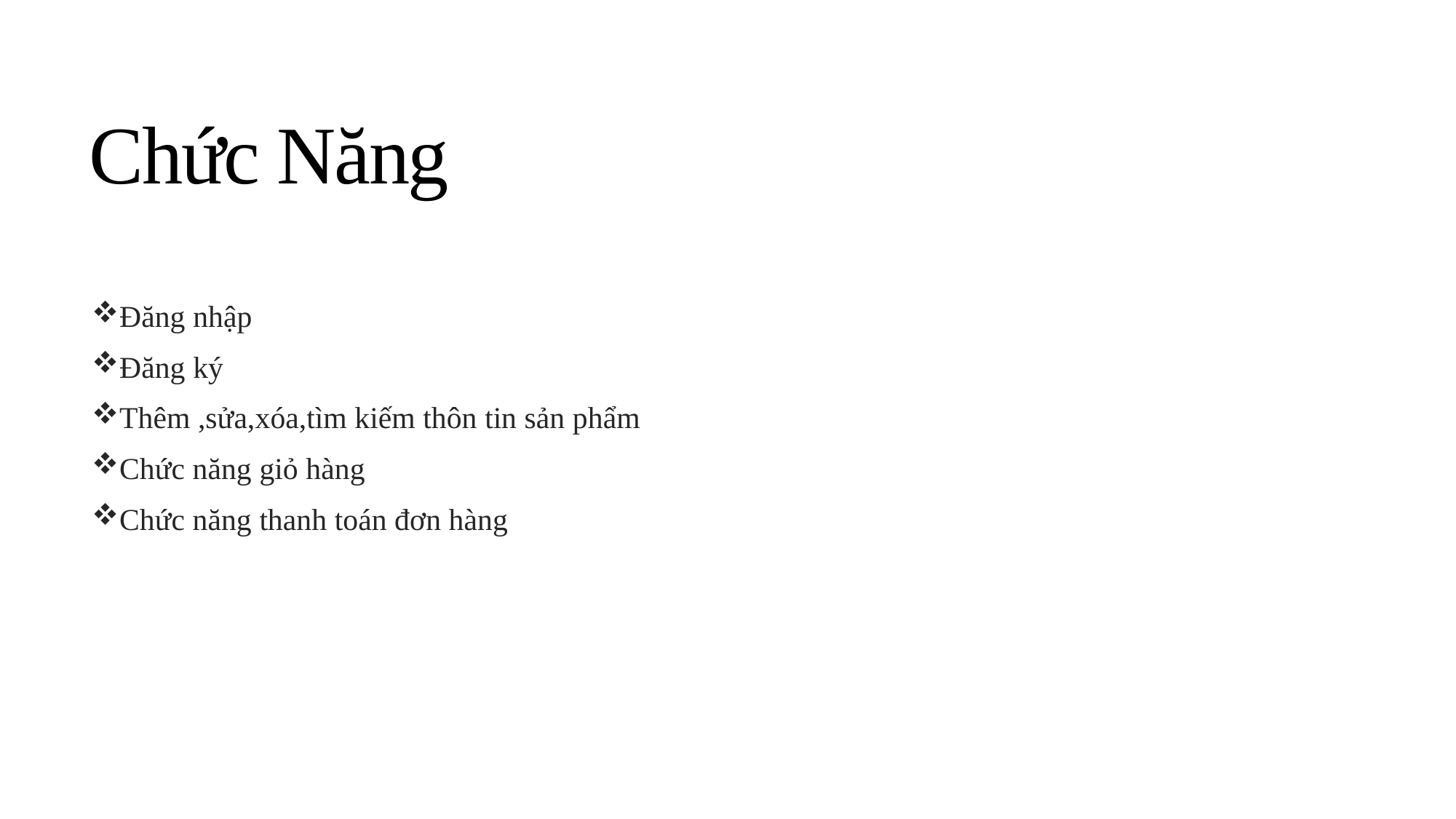

# Chức Năng
Đăng nhập
Đăng ký
Thêm ,sửa,xóa,tìm kiếm thôn tin sản phẩm
Chức năng giỏ hàng
Chức năng thanh toán đơn hàng